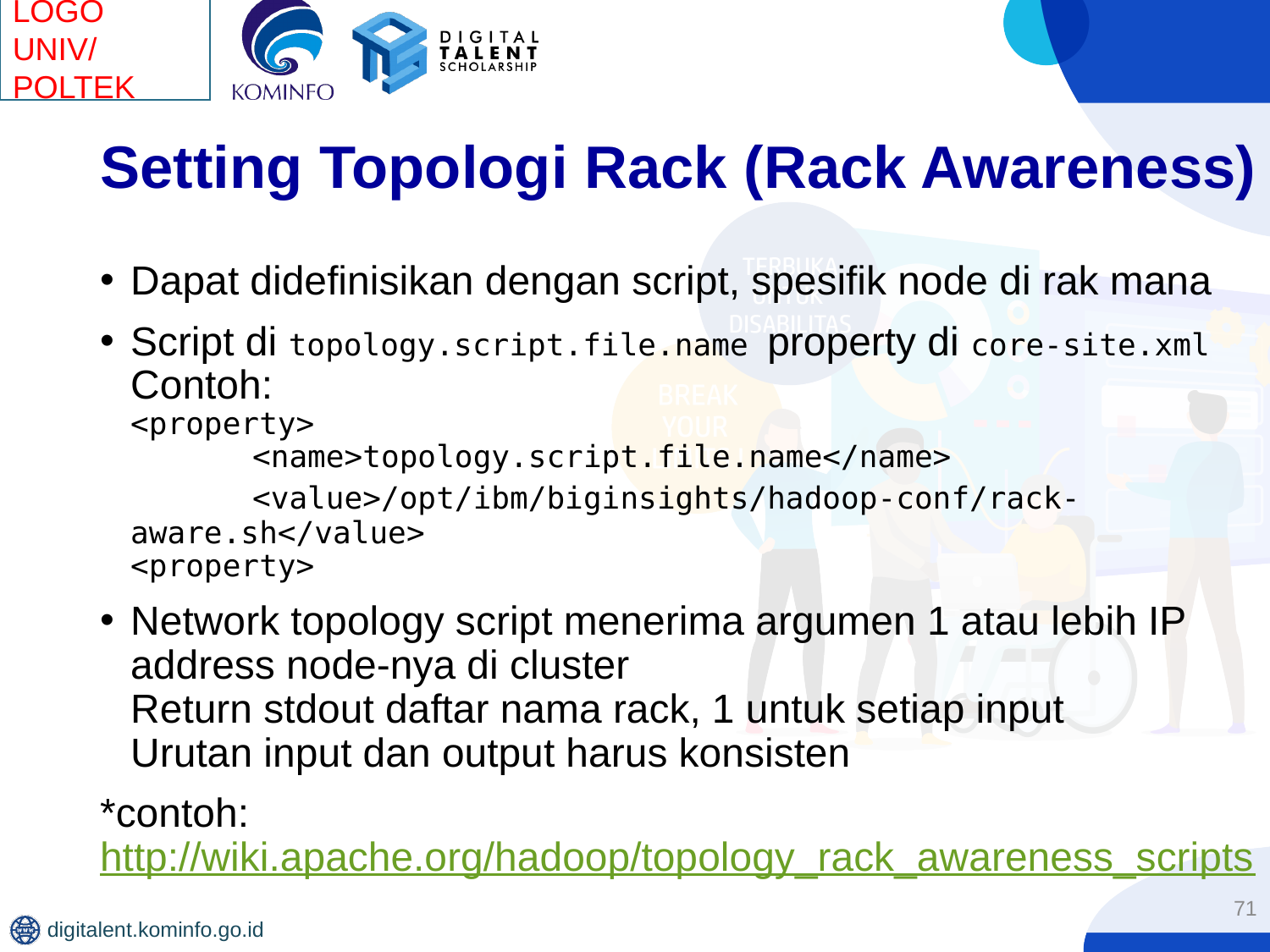

# Setting Topologi Rack (Rack Awareness)
Dapat didefinisikan dengan script, spesifik node di rak mana
Script di topology.script.file.name property di core-site.xml
Contoh:
<property>
	<name>topology.script.file.name</name>
	<value>/opt/ibm/biginsights/hadoop-conf/rack-aware.sh</value>
<property>
Network topology script menerima argumen 1 atau lebih IP address node-nya di cluster
Return stdout daftar nama rack, 1 untuk setiap input
Urutan input dan output harus konsisten
*contoh: http://wiki.apache.org/hadoop/topology_rack_awareness_scripts
71